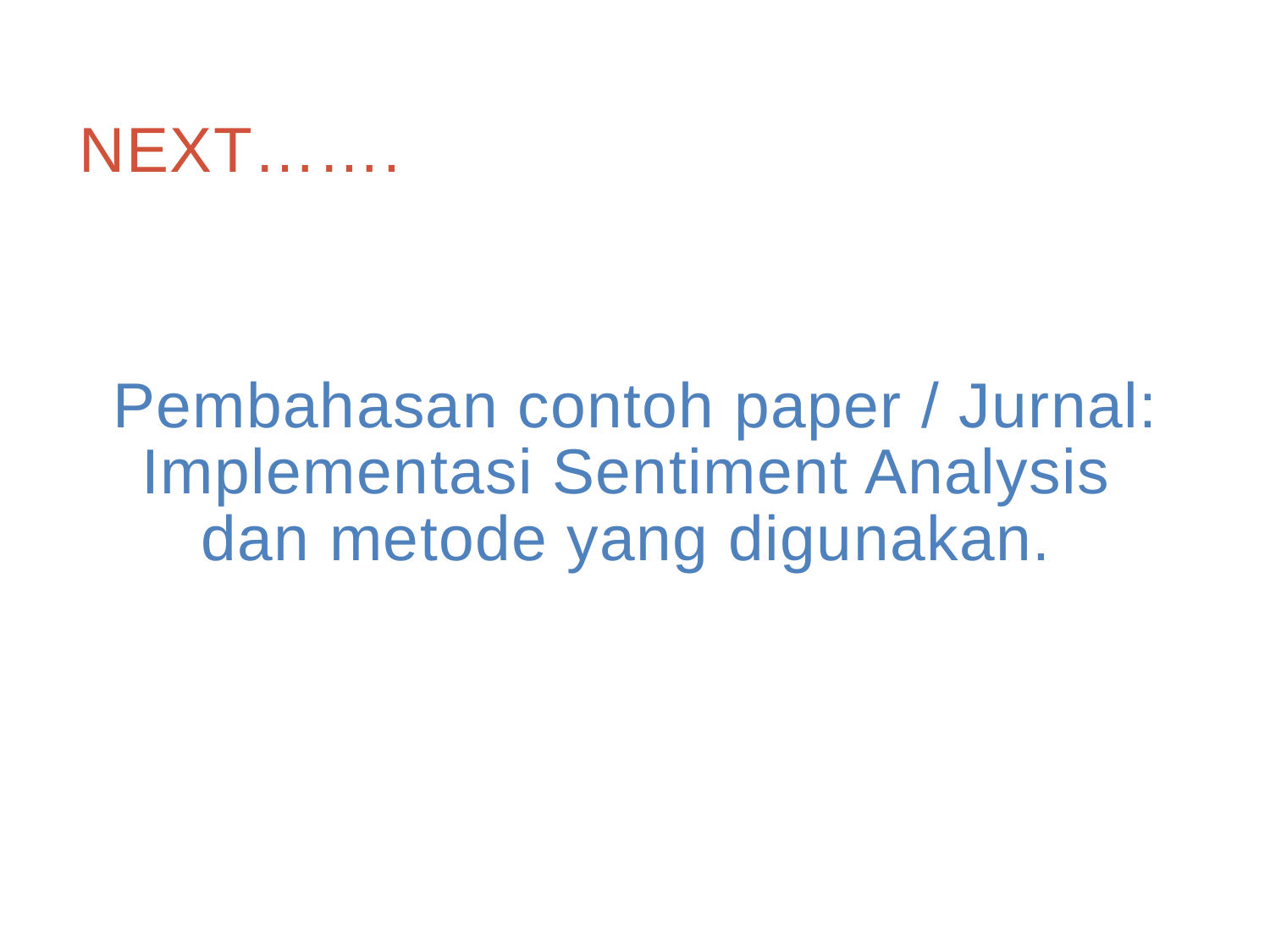

NEXT…….
Pembahasan contoh paper / Jurnal:
Implementasi Sentiment Analysis
dan metode yang digunakan.